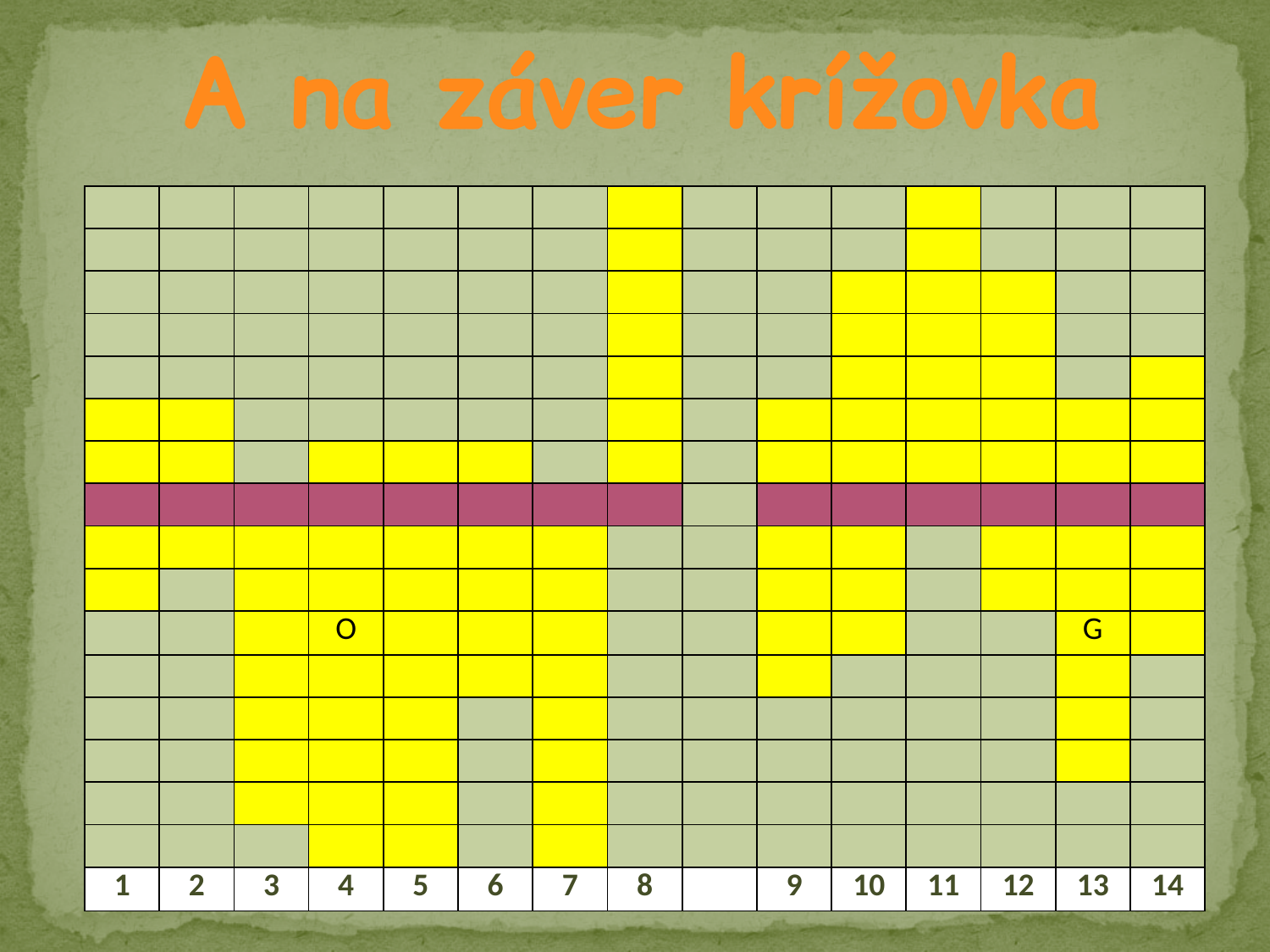

A na záver krížovka
|  |  |  |  |  |  |  |  |  |  |  |  |  |  |  |
| --- | --- | --- | --- | --- | --- | --- | --- | --- | --- | --- | --- | --- | --- | --- |
|  |  |  |  |  |  |  |  |  |  |  |  |  |  |  |
|  |  |  |  |  |  |  |  |  |  |  |  |  |  |  |
|  |  |  |  |  |  |  |  |  |  |  |  |  |  |  |
|  |  |  |  |  |  |  |  |  |  |  |  |  |  |  |
|  |  |  |  |  |  |  |  |  |  |  |  |  |  |  |
|  |  |  |  |  |  |  |  |  |  |  |  |  |  |  |
|  |  |  |  |  |  |  |  |  |  |  |  |  |  |  |
|  |  |  |  |  |  |  |  |  |  |  |  |  |  |  |
|  |  |  |  |  |  |  |  |  |  |  |  |  |  |  |
|  |  |  | O |  |  |  |  |  |  |  |  |  | G |  |
|  |  |  |  |  |  |  |  |  |  |  |  |  |  |  |
|  |  |  |  |  |  |  |  |  |  |  |  |  |  |  |
|  |  |  |  |  |  |  |  |  |  |  |  |  |  |  |
|  |  |  |  |  |  |  |  |  |  |  |  |  |  |  |
|  |  |  |  |  |  |  |  |  |  |  |  |  |  |  |
| 1 | 2 | 3 | 4 | 5 | 6 | 7 | 8 |  | 9 | 10 | 11 | 12 | 13 | 14 |